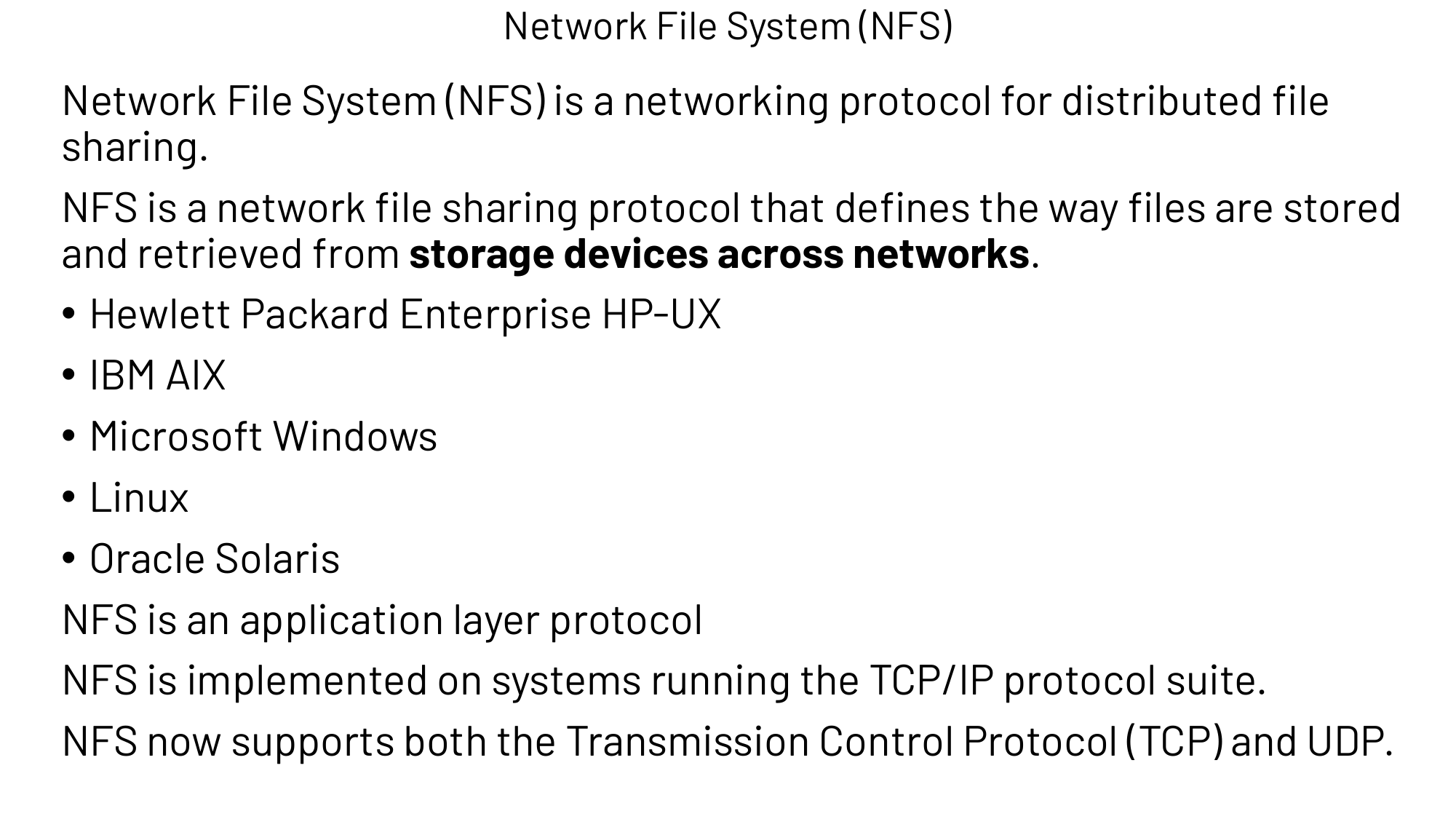

# Network File System (NFS)
Network File System (NFS) is a networking protocol for distributed file sharing.
NFS is a network file sharing protocol that defines the way files are stored and retrieved from storage devices across networks.
Hewlett Packard Enterprise HP-UX
IBM AIX
Microsoft Windows
Linux
Oracle Solaris
NFS is an application layer protocol
NFS is implemented on systems running the TCP/IP protocol suite.
NFS now supports both the Transmission Control Protocol (TCP) and UDP.